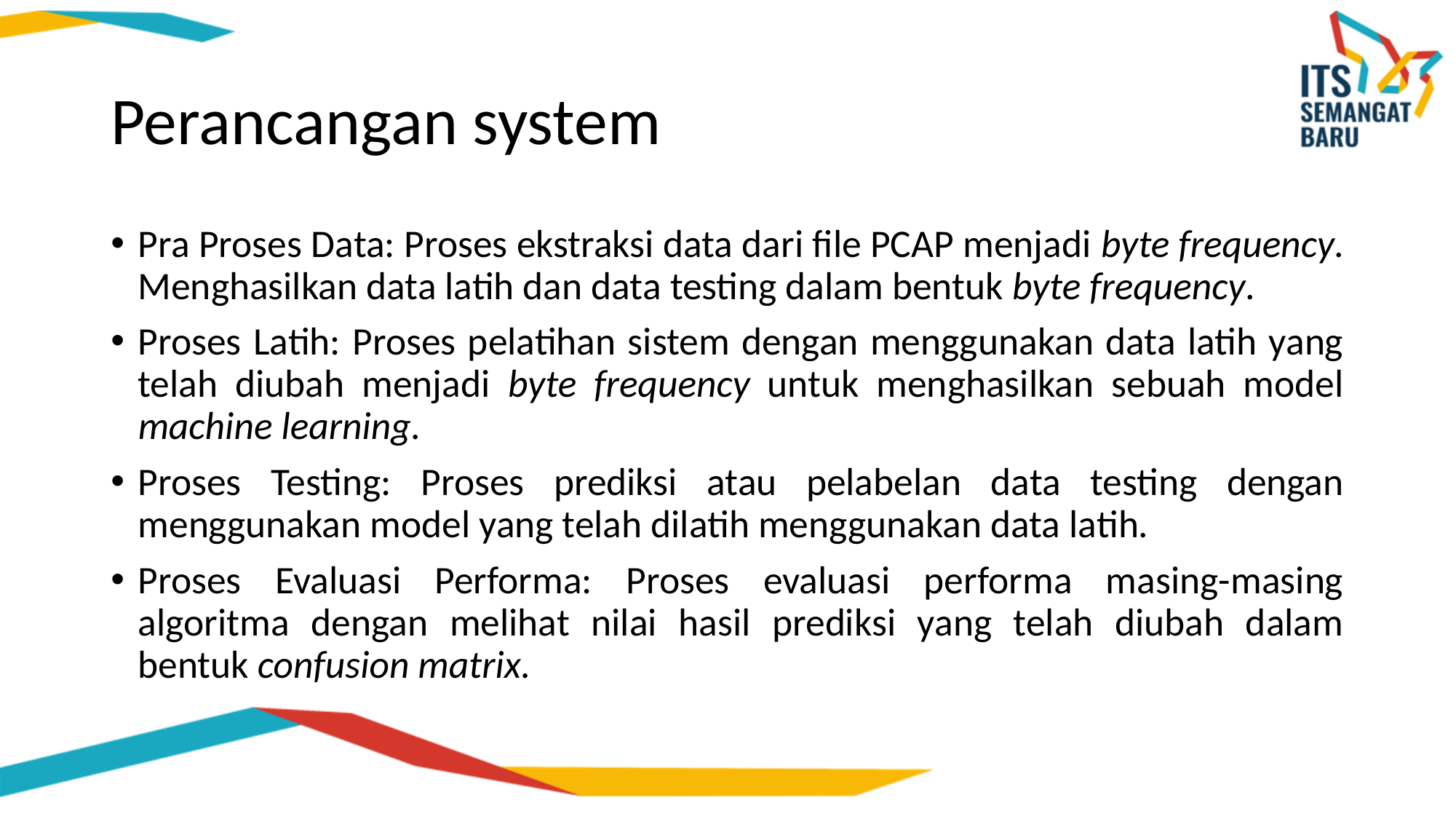

# Perancangan system
Pra Proses Data: Proses ekstraksi data dari file PCAP menjadi byte frequency. Menghasilkan data latih dan data testing dalam bentuk byte frequency.
Proses Latih: Proses pelatihan sistem dengan menggunakan data latih yang telah diubah menjadi byte frequency untuk menghasilkan sebuah model machine learning.
Proses Testing: Proses prediksi atau pelabelan data testing dengan menggunakan model yang telah dilatih menggunakan data latih.
Proses Evaluasi Performa: Proses evaluasi performa masing-masing algoritma dengan melihat nilai hasil prediksi yang telah diubah dalam bentuk confusion matrix.